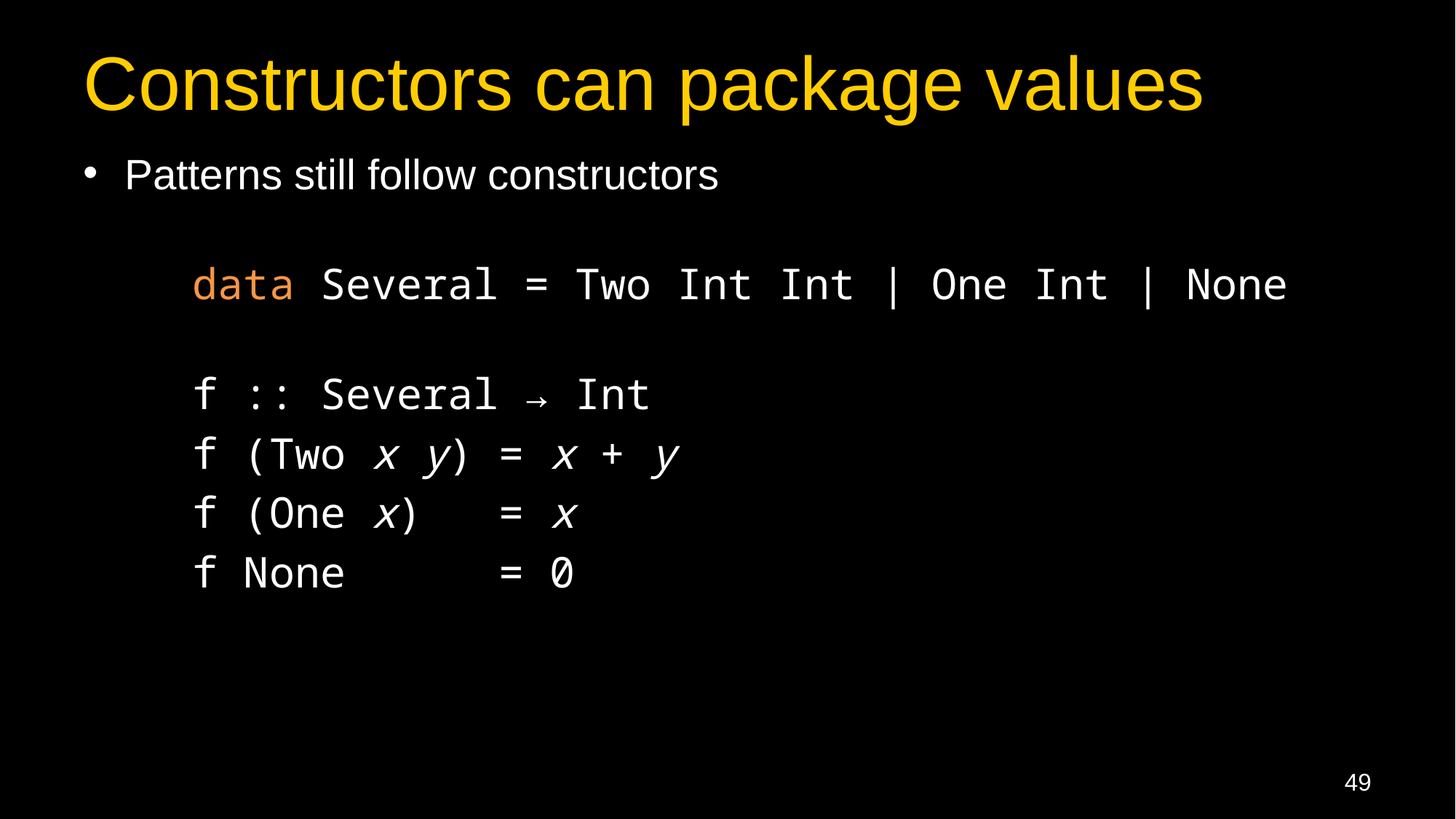

# Constructors can package values
Patterns still follow constructors

	data Several = Two Int Int | One Int | None

	f :: Several → Int
	f (Two x y) = x + y
	f (One x)   = x
	f None      = 0

49